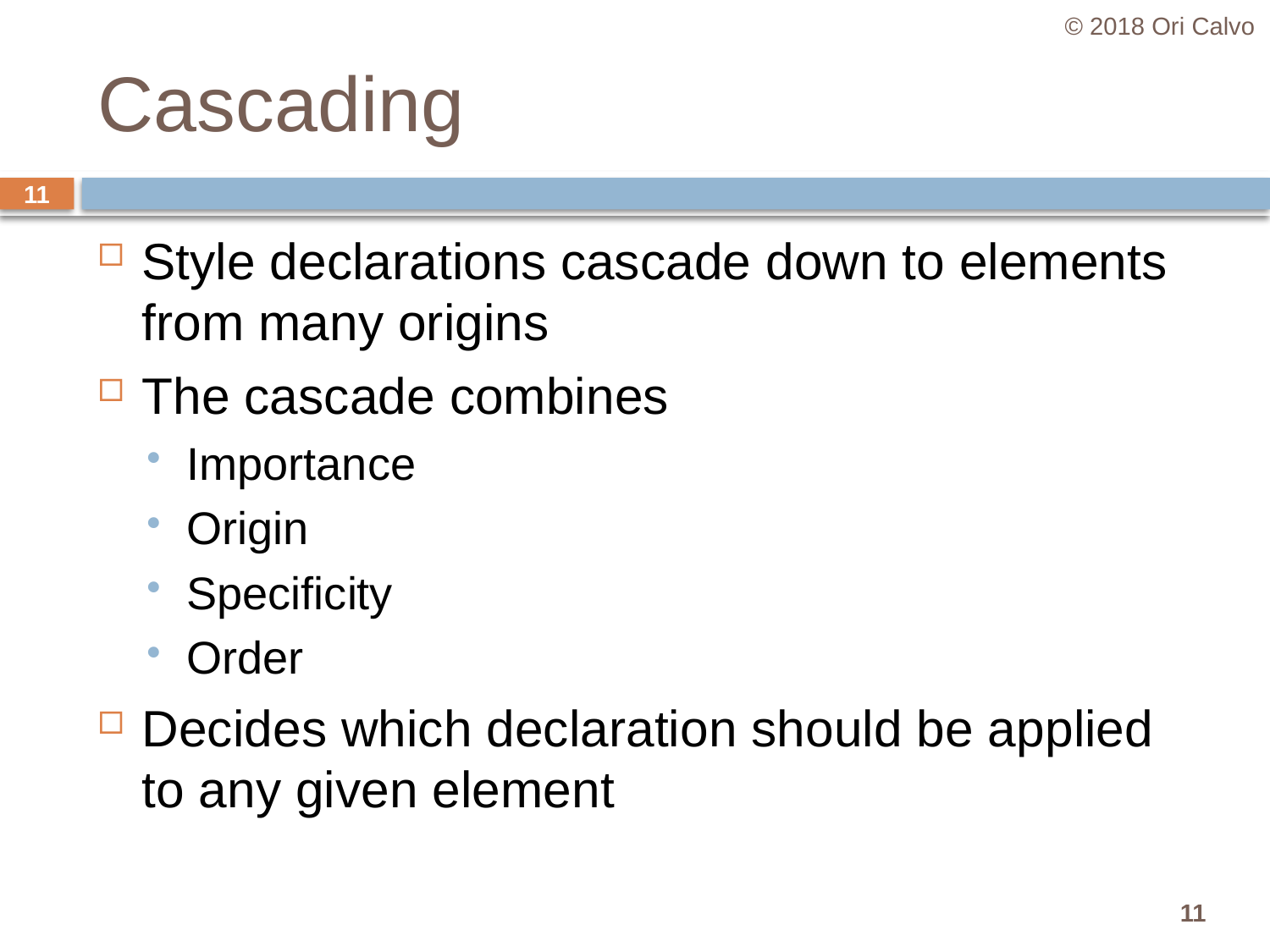

© 2018 Ori Calvo
# Cascading
11
Style declarations cascade down to elements from many origins
The cascade combines
Importance
Origin
Specificity
Order
Decides which declaration should be applied to any given element